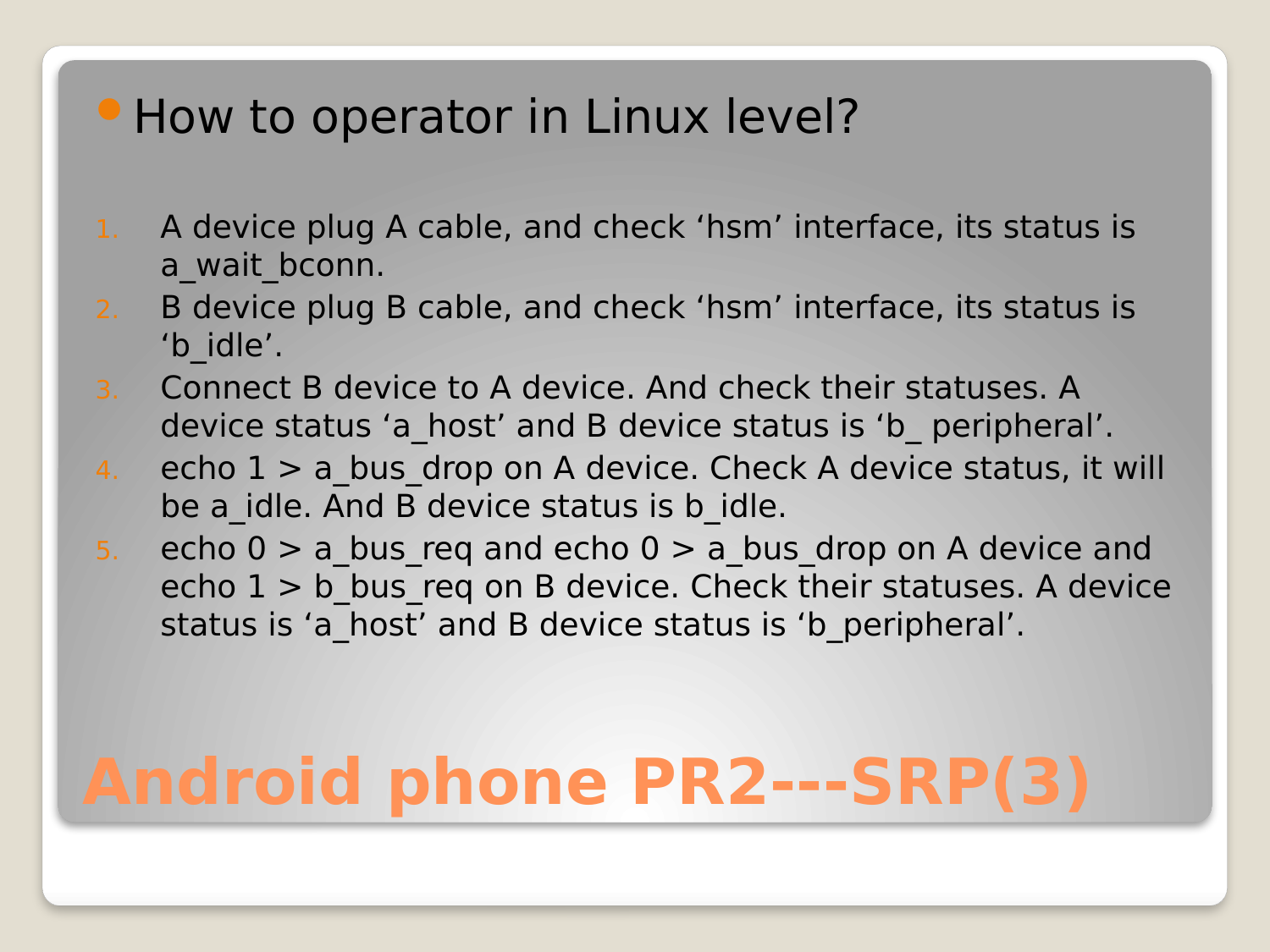

How to operator in Linux level?

A device plug A cable, and check ‘hsm’ interface, its status is a_wait_bconn.
B device plug B cable, and check ‘hsm’ interface, its status is ‘b_idle’.
Connect B device to A device. And check their statuses. A device status ‘a_host’ and B device status is ‘b_ peripheral’.
echo 1 > a_bus_drop on A device. Check A device status, it will be a_idle. And B device status is b_idle.
echo 0 > a_bus_req and echo 0 > a_bus_drop on A device and echo 1 > b_bus_req on B device. Check their statuses. A device status is ‘a_host’ and B device status is ‘b_peripheral’.

# Android phone PR2---SRP(3)